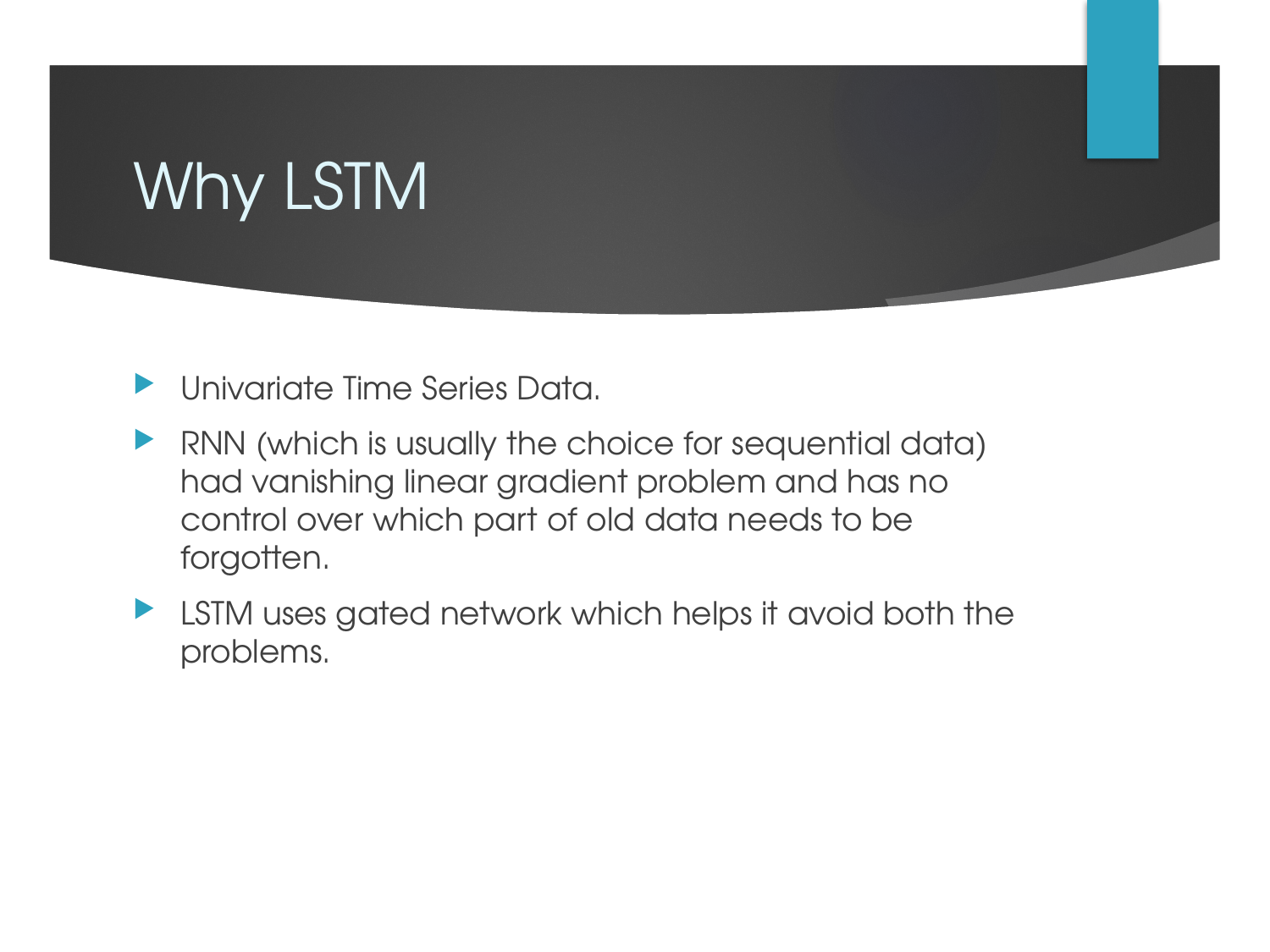

# Why LSTM
Univariate Time Series Data.
RNN (which is usually the choice for sequential data) had vanishing linear gradient problem and has no control over which part of old data needs to be forgotten.
LSTM uses gated network which helps it avoid both the problems.